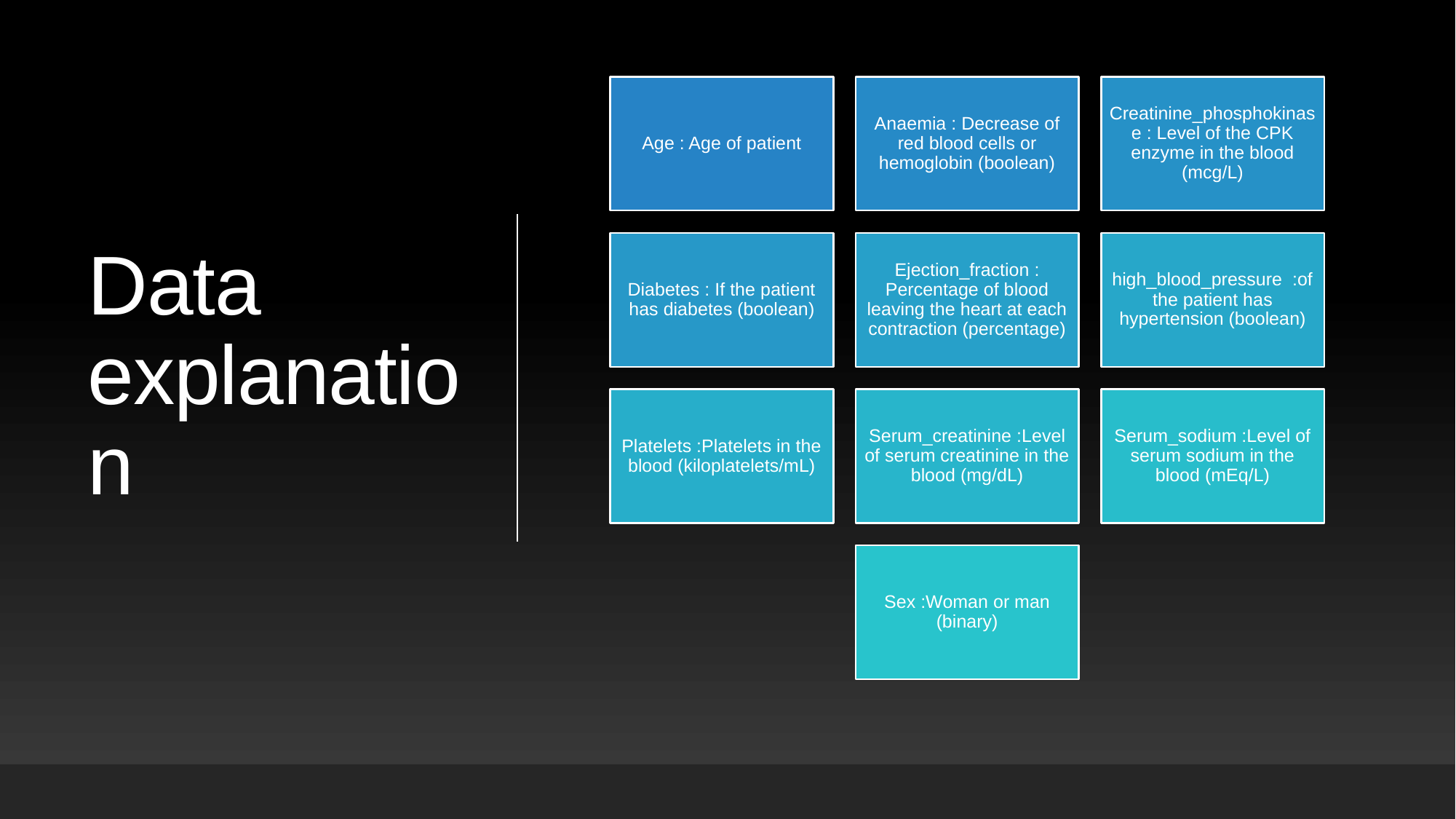

# Data explanation
Age : Age of patient
Anaemia : Decrease of red blood cells or hemoglobin (boolean)
Creatinine_phosphokinase : Level of the CPK enzyme in the blood (mcg/L)
Diabetes : If the patient has diabetes (boolean)
Ejection_fraction : Percentage of blood leaving the heart at each contraction (percentage)
high_blood_pressure  :of the patient has hypertension (boolean)
Platelets :Platelets in the blood (kiloplatelets/mL)
Serum_creatinine :Level of serum creatinine in the blood (mg/dL)
Serum_sodium :Level of serum sodium in the blood (mEq/L)
Sex :Woman or man (binary)